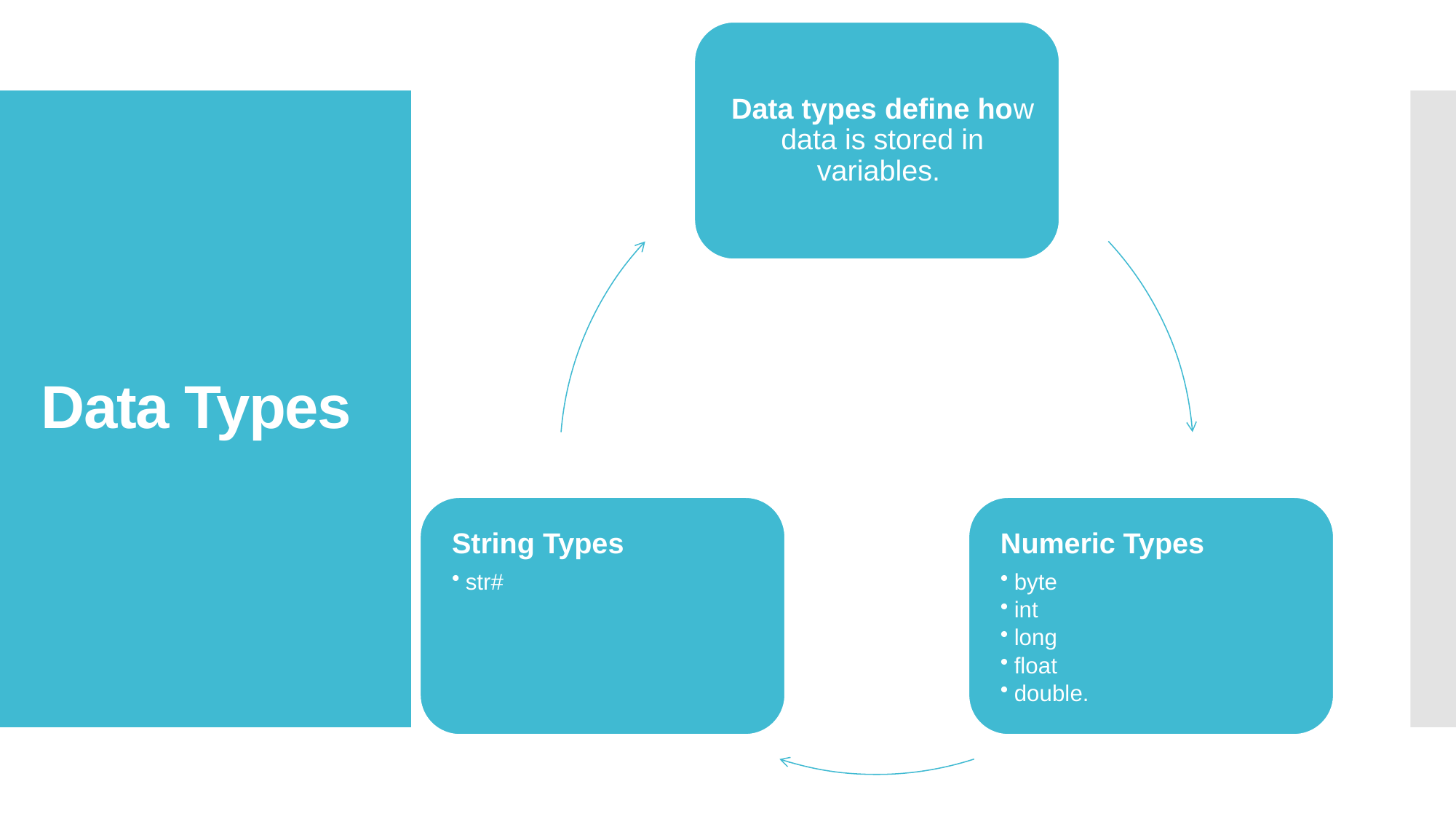

Data types define how data is stored in variables.
Numeric Types
byte
int
long
float
double.
String Types
str#
# Data Types